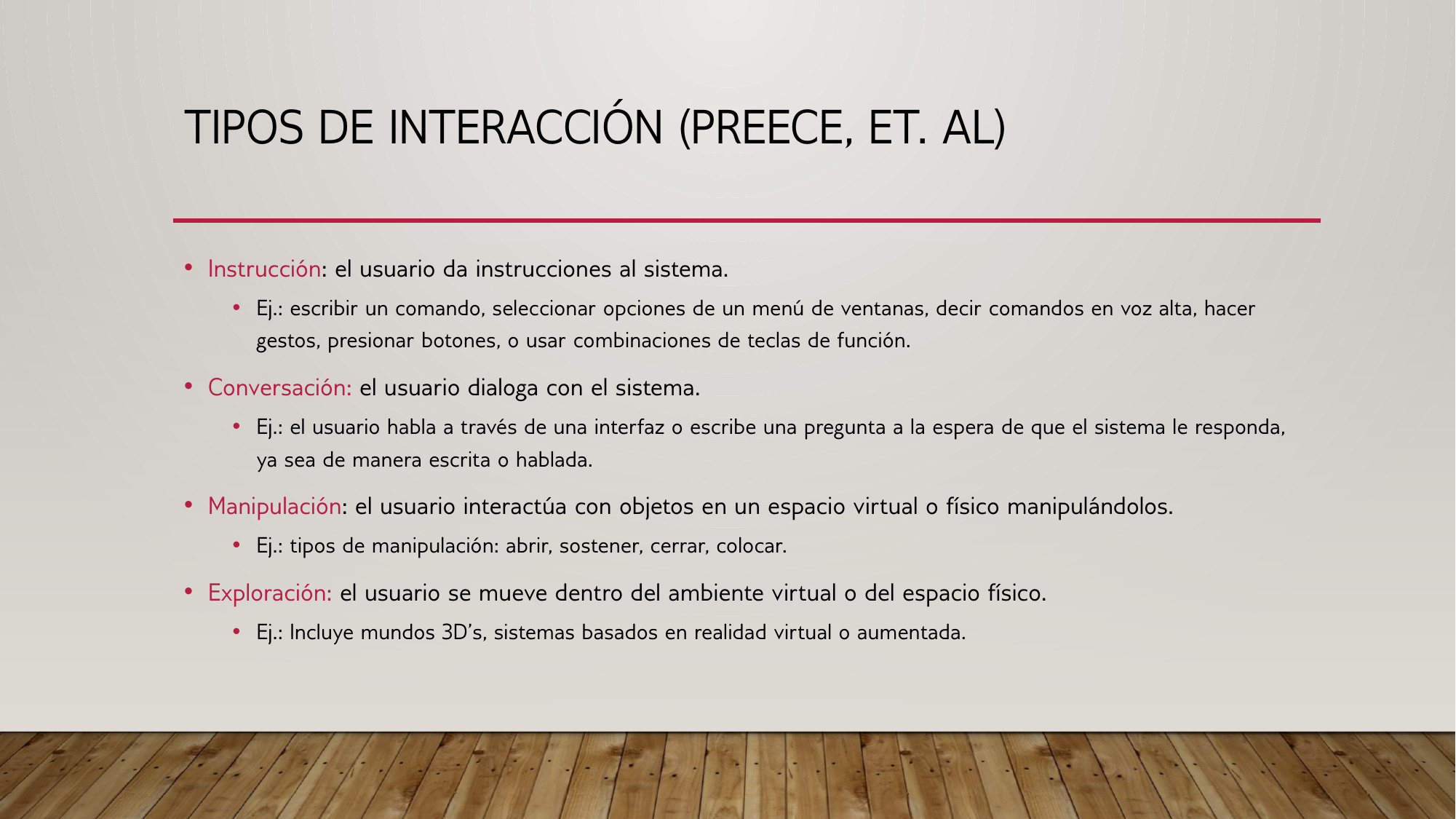

# Tipos de Interacción (Preece, et. al)
Instrucción: el usuario da instrucciones al sistema.
Ej.: escribir un comando, seleccionar opciones de un menú de ventanas, decir comandos en voz alta, hacer gestos, presionar botones, o usar combinaciones de teclas de función.
Conversación: el usuario dialoga con el sistema.
Ej.: el usuario habla a través de una interfaz o escribe una pregunta a la espera de que el sistema le responda, ya sea de manera escrita o hablada.
Manipulación: el usuario interactúa con objetos en un espacio virtual o físico manipulándolos.
Ej.: tipos de manipulación: abrir, sostener, cerrar, colocar.
Exploración: el usuario se mueve dentro del ambiente virtual o del espacio físico.
Ej.: Incluye mundos 3D’s, sistemas basados en realidad virtual o aumentada.